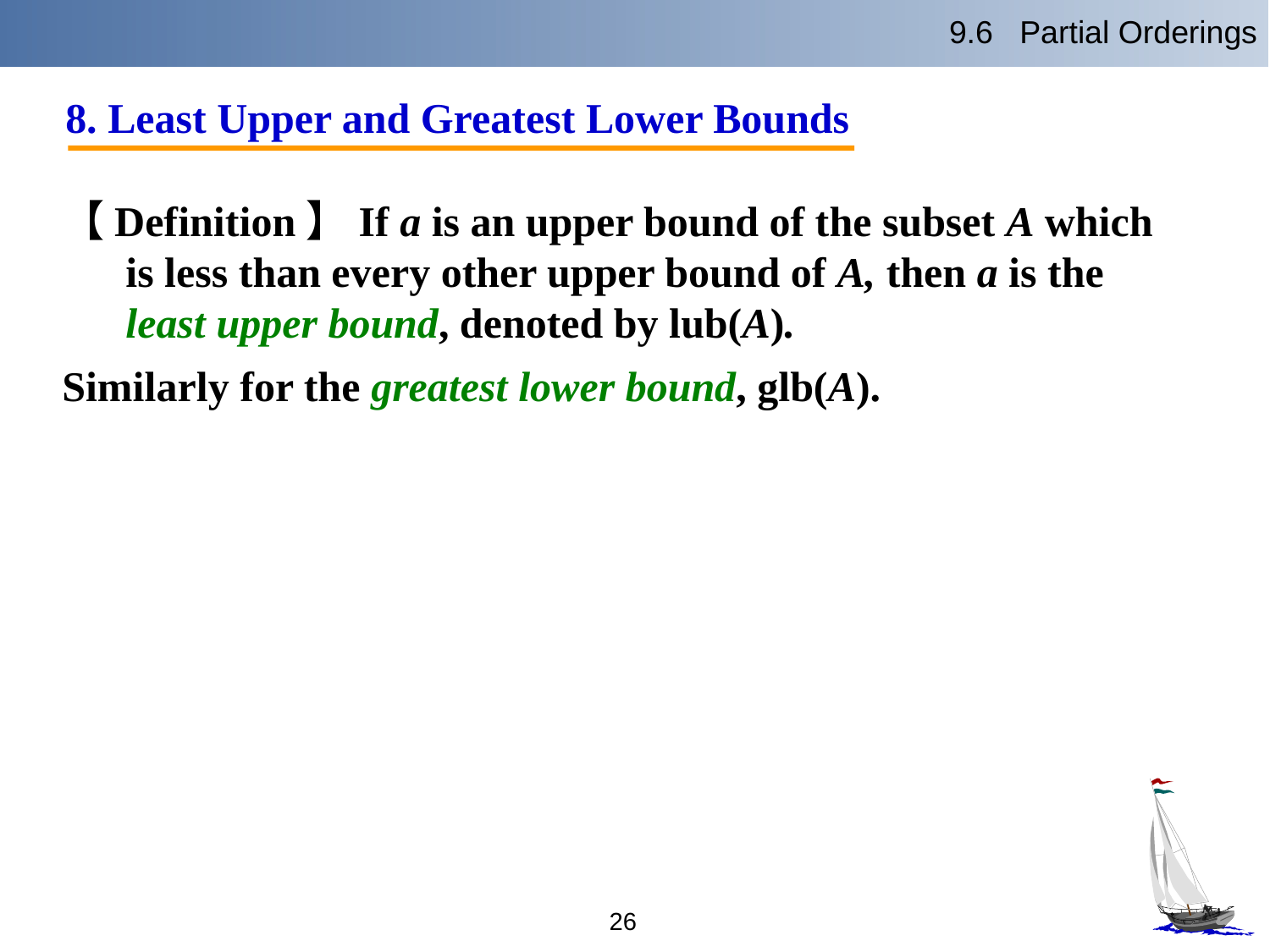

9.6   Partial Orderings
8. Least Upper and Greatest Lower Bounds

【Definition】If a is an upper bound of the subset A which is less than every other upper bound of A, then a is the least upper bound, denoted by lub(A).
Similarly for the greatest lower bound, glb(A).
26